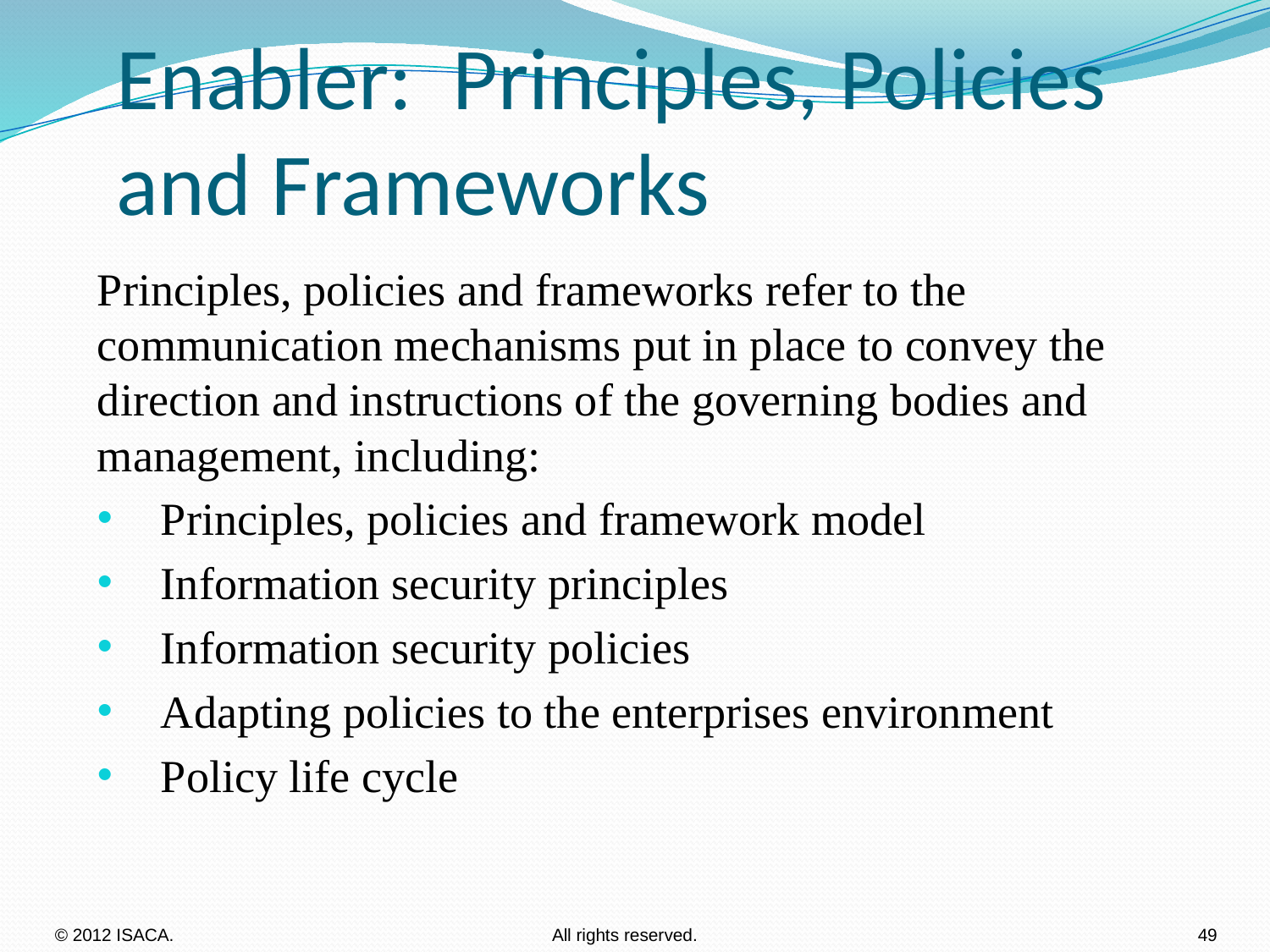

# Enabler:  Principles, Policies and Frameworks
Principles, policies and frameworks refer to the communication mechanisms put in place to convey the direction and instructions of the governing bodies and management, including:
Principles, policies and framework model
Information security principles
Information security policies
Adapting policies to the enterprises environment
Policy life cycle
© 2012 ISACA.	   All rights reserved.				49